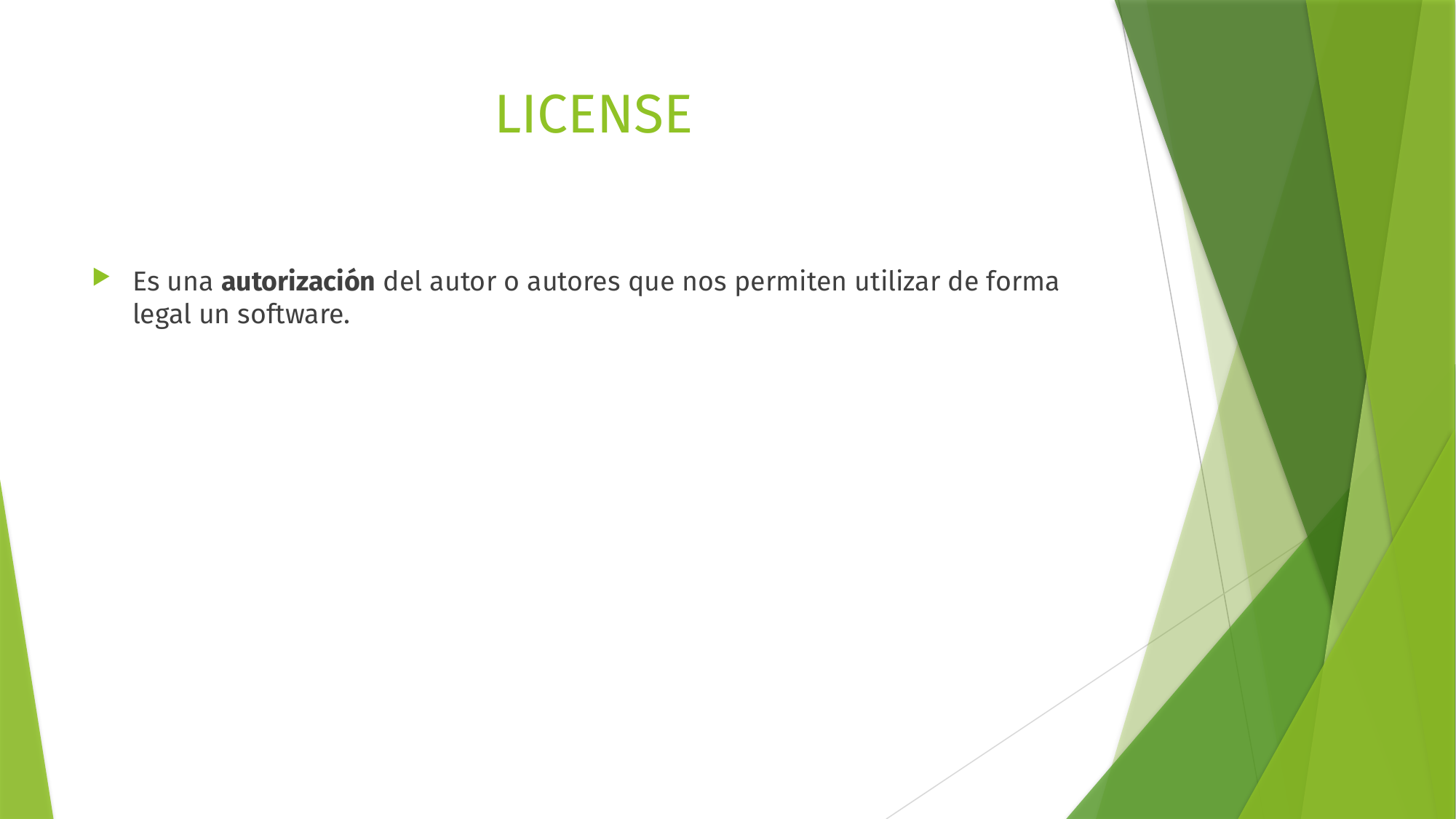

# LICENSE
Es una autorización del autor o autores que nos permiten utilizar de forma legal un software.